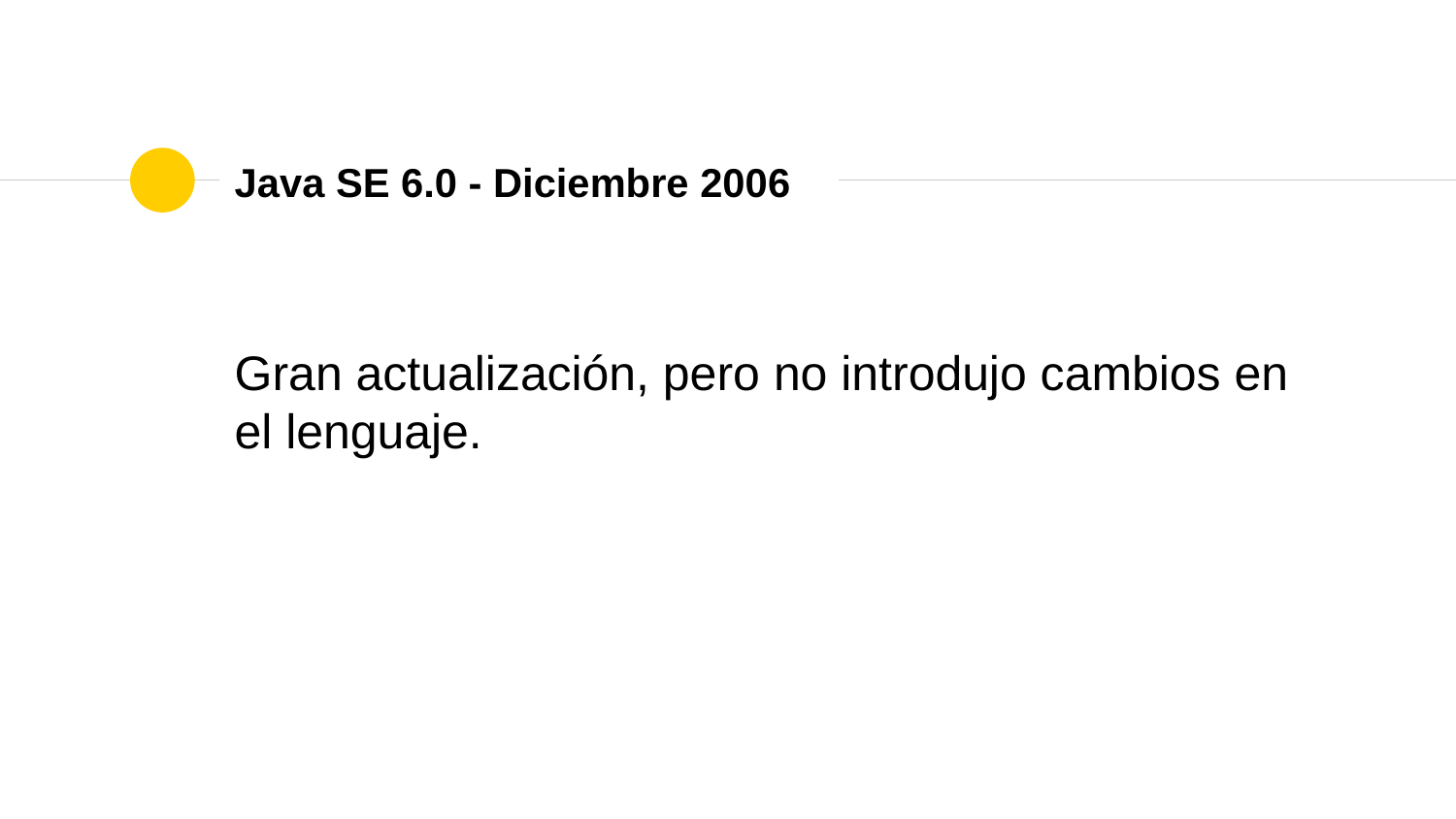

# Java SE 6.0 - Diciembre 2006

Gran actualización, pero no introdujo cambios en el lenguaje.